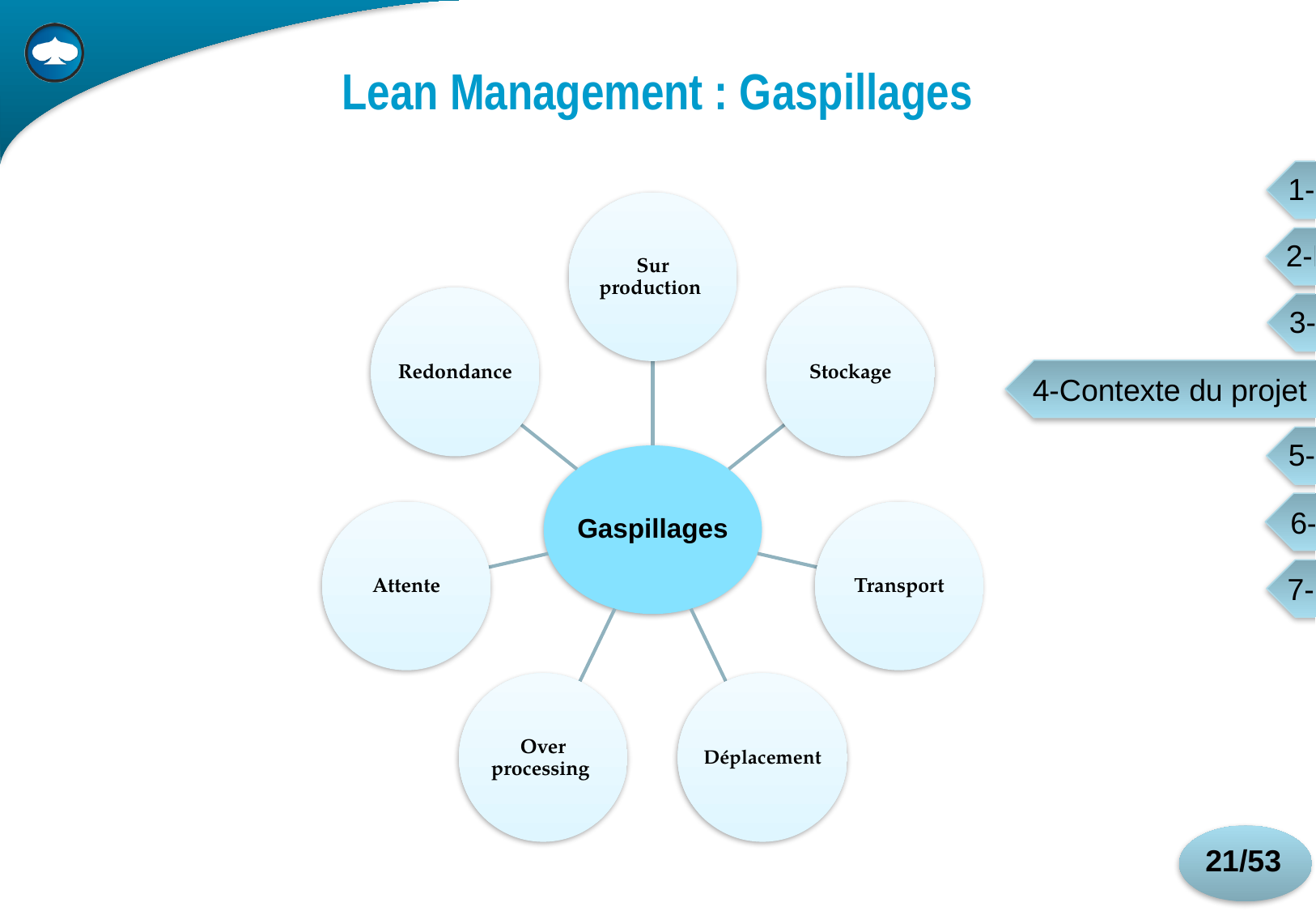

# Lean Management : Gaspillages

1-Introduction
Gaspillages

Sur production

Stockage

Transport

Déplacement

Over processing

Attente

Redondance

2-L’organisme d’accueil

3-Contexte du projet

4-Contexte du projet

5- Etude de l’existant

6-Mise en œuvre de la solution

7- Bilan